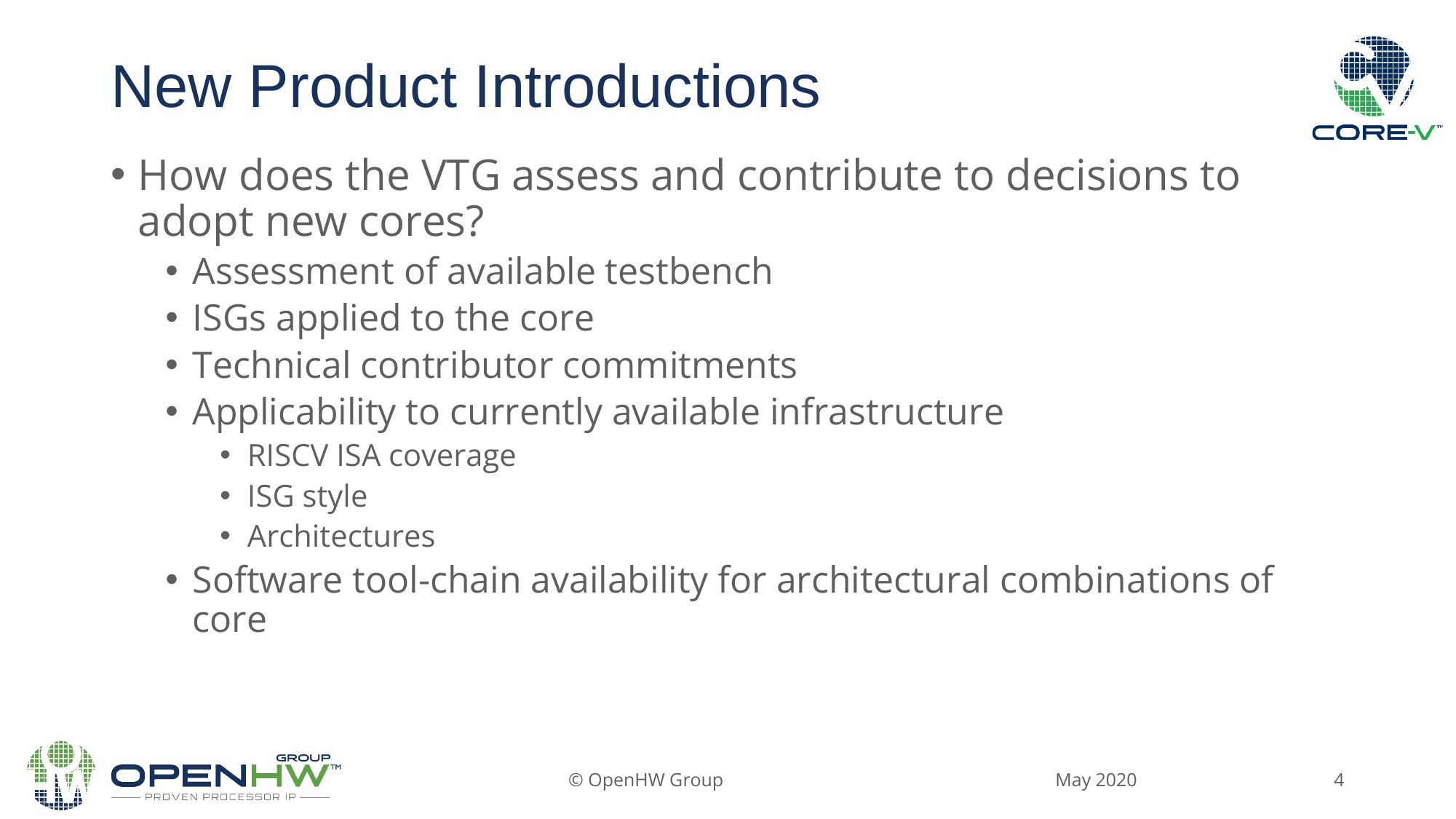

# New Product Introductions
How does the VTG assess and contribute to decisions to adopt new cores?
Assessment of available testbench
ISGs applied to the core
Technical contributor commitments
Applicability to currently available infrastructure
RISCV ISA coverage
ISG style
Architectures
Software tool-chain availability for architectural combinations of core

May 2020
© OpenHW Group
4